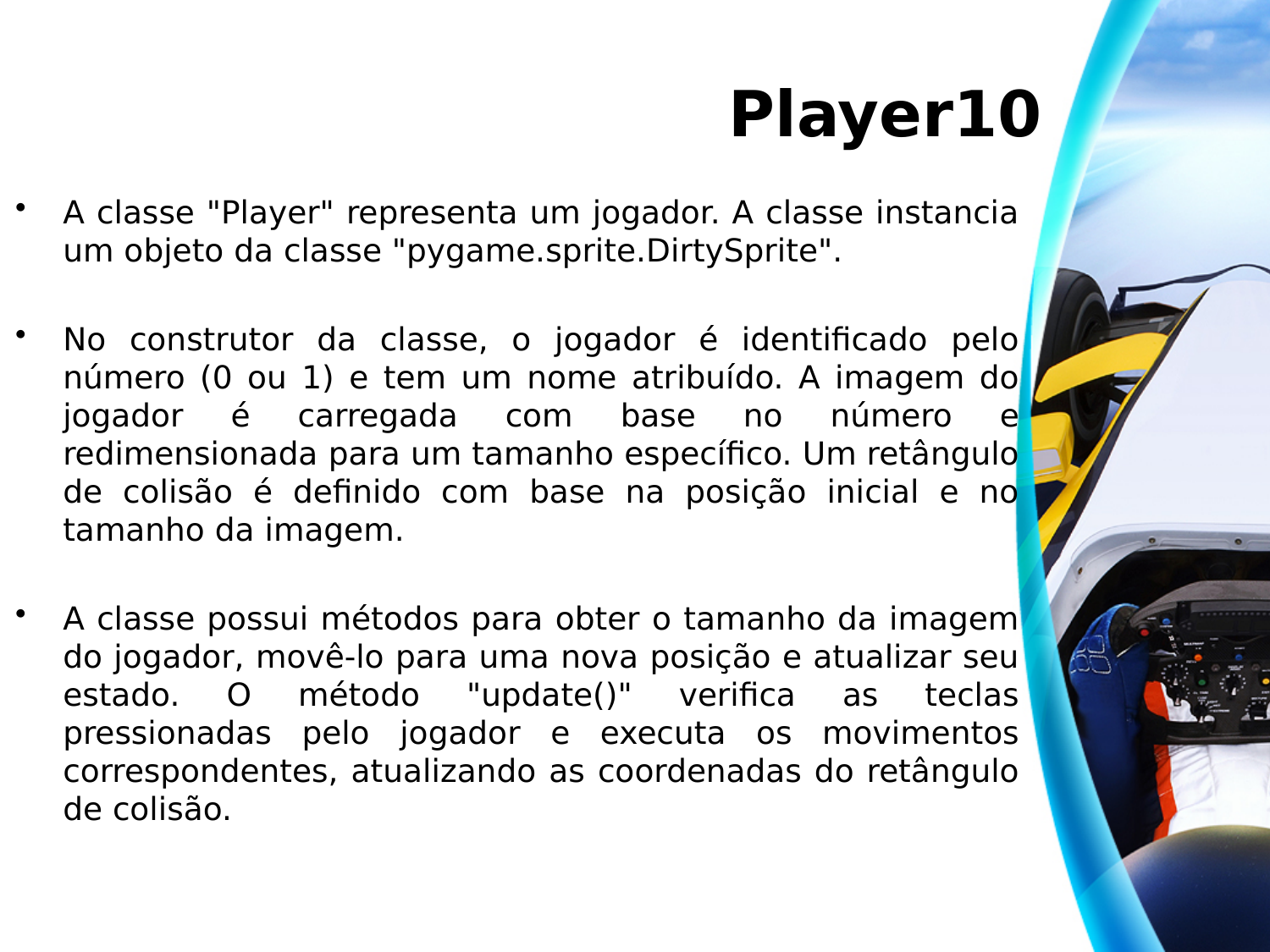

# Player10
A classe "Player" representa um jogador. A classe instancia um objeto da classe "pygame.sprite.DirtySprite".

No construtor da classe, o jogador é identificado pelo número (0 ou 1) e tem um nome atribuído. A imagem do jogador é carregada com base no número e redimensionada para um tamanho específico. Um retângulo de colisão é definido com base na posição inicial e no tamanho da imagem.

A classe possui métodos para obter o tamanho da imagem do jogador, movê-lo para uma nova posição e atualizar seu estado. O método "update()" verifica as teclas pressionadas pelo jogador e executa os movimentos correspondentes, atualizando as coordenadas do retângulo de colisão.